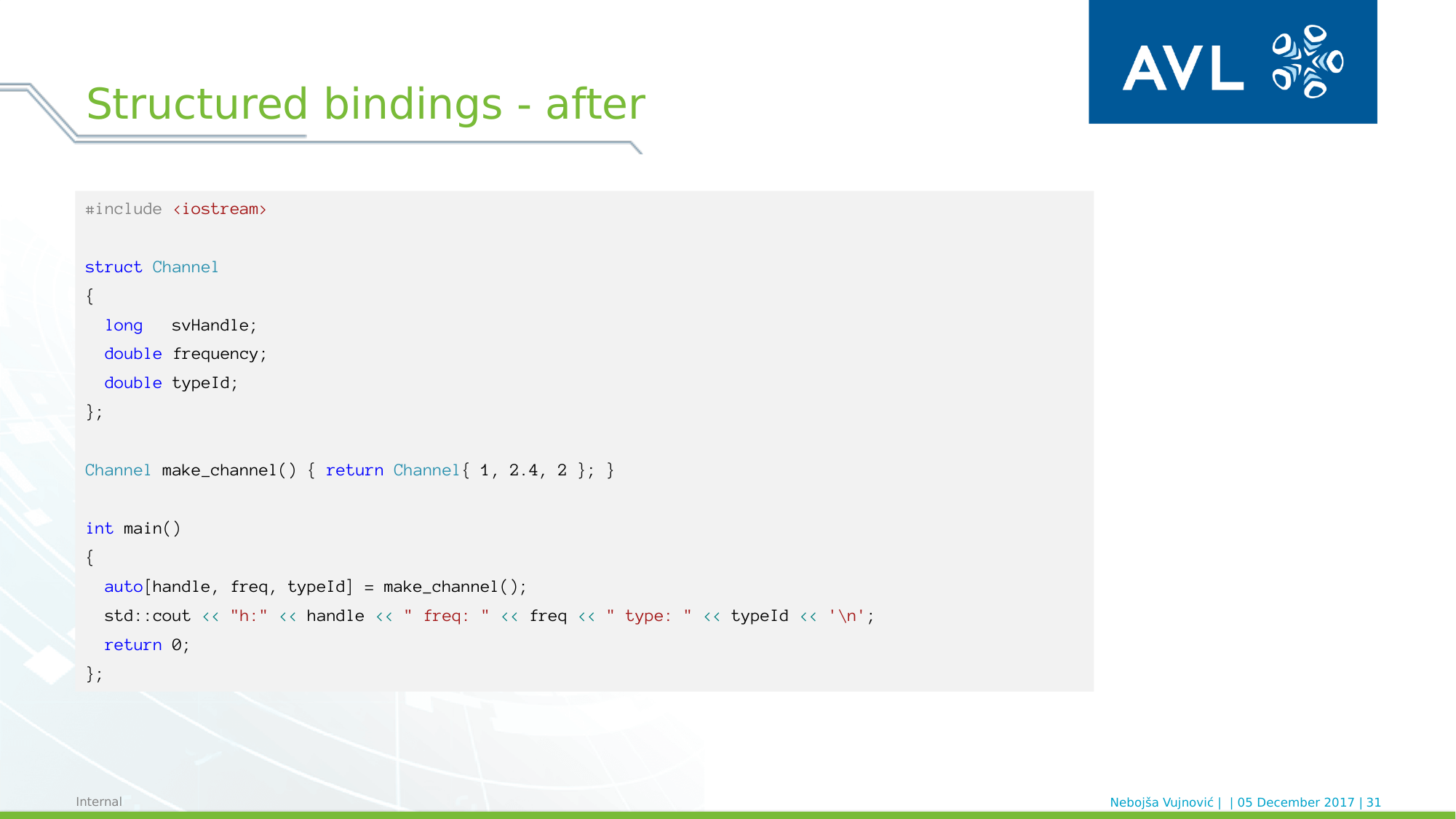

# Structured bindings - after
#include <iostream>

struct Channel
{
  long   svHandle;
  double frequency;
  double typeId;
};

Channel make_channel() { return Channel{ 1, 2.4, 2 }; }

int main()
{
  auto[handle, freq, typeId] = make_channel();
  std::cout << "h:" << handle << " freq: " << freq << " type: " << typeId << '\n';
  return 0;
};